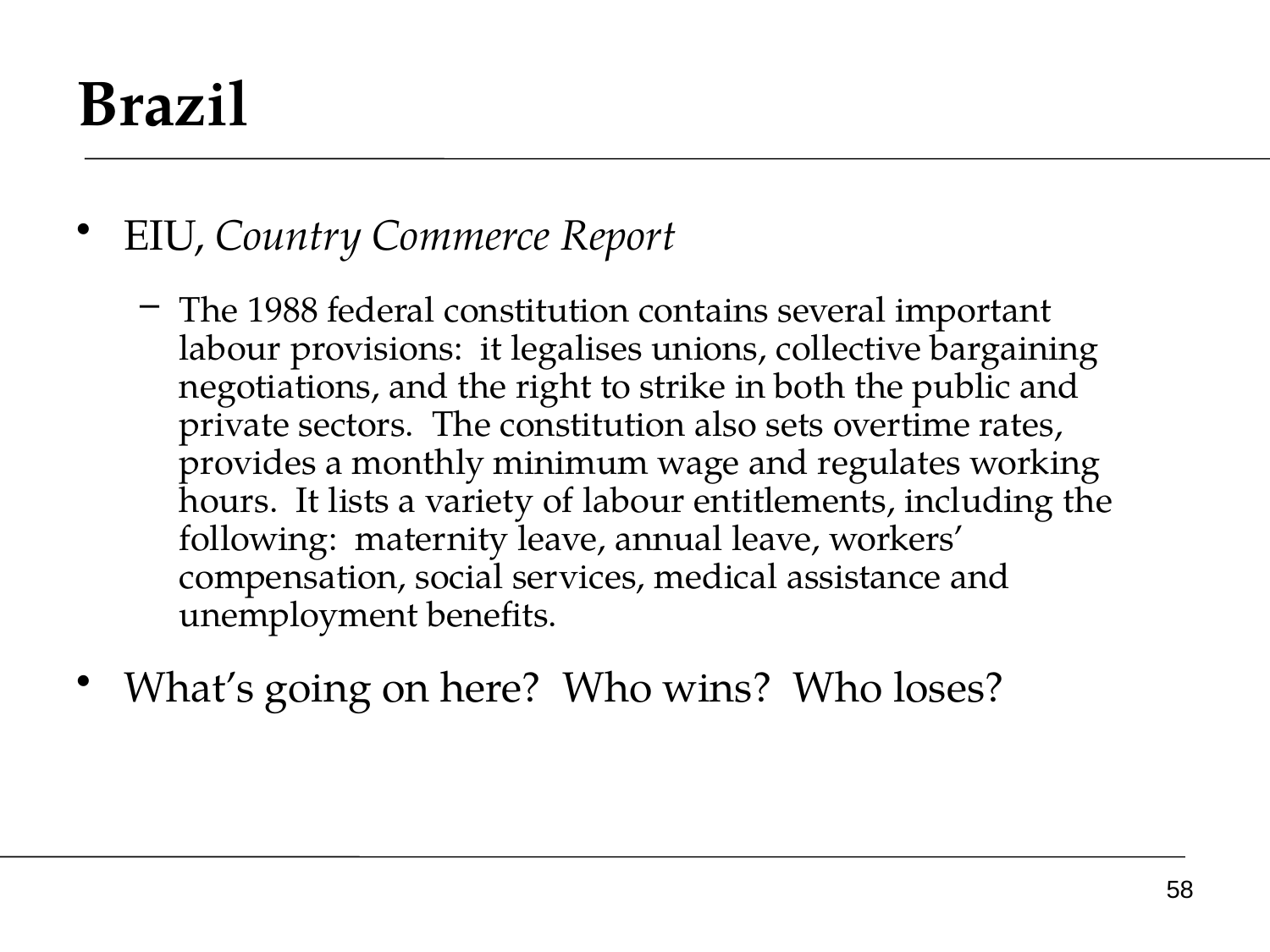

# Brazil
EIU, Country Commerce Report
The 1988 federal constitution contains several important labour provisions:  it legalises unions, collective bargaining negotiations, and the right to strike in both the public and private sectors.  The constitution also sets overtime rates, provides a monthly minimum wage and regulates working hours.  It lists a variety of labour entitlements, including the following:  maternity leave, annual leave, workers’ compensation, social services, medical assistance and unemployment benefits.
What’s going on here?  Who wins?  Who loses?
58